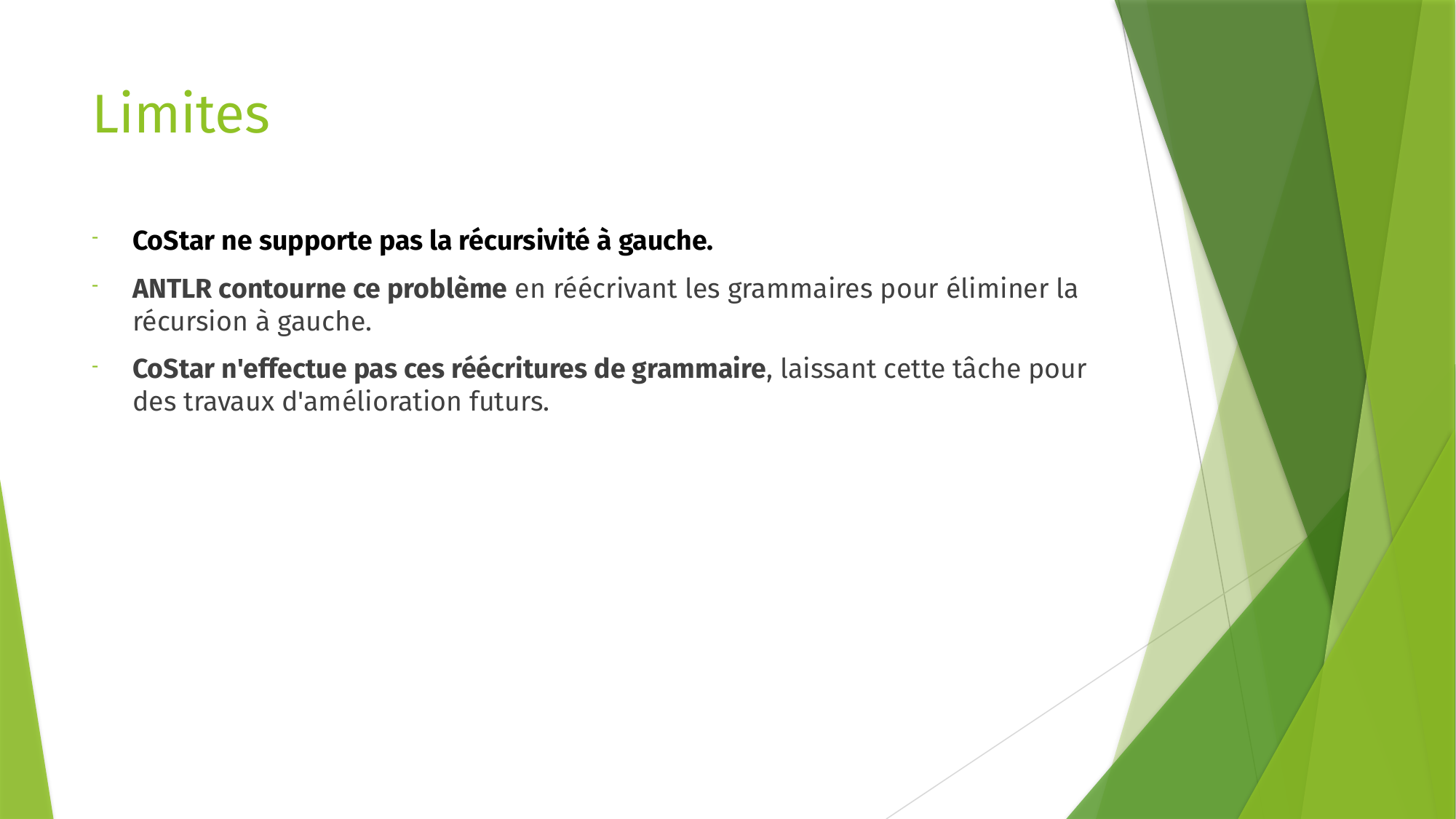

# Limites
CoStar ne supporte pas la récursivité à gauche.
ANTLR contourne ce problème en réécrivant les grammaires pour éliminer la récursion à gauche.
CoStar n'effectue pas ces réécritures de grammaire, laissant cette tâche pour des travaux d'amélioration futurs.